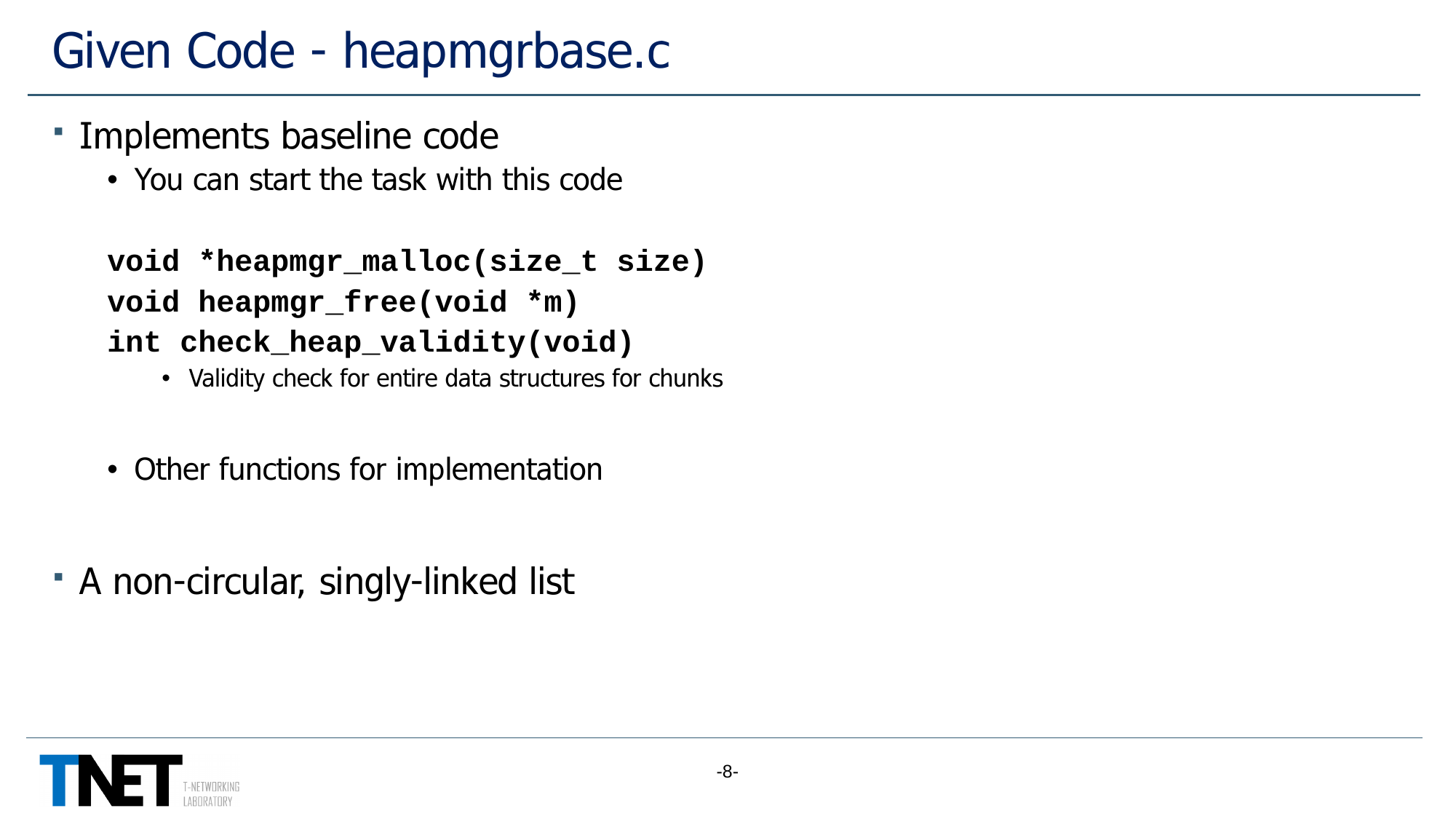

# Given Code - heapmgrbase.c
Implements baseline code
You can start the task with this code

void *heapmgr_malloc(size_t size)
void heapmgr_free(void *m)
int check_heap_validity(void)
Validity check for entire data structures for chunks

Other functions for implementation

A non-circular, singly-linked list

-8-